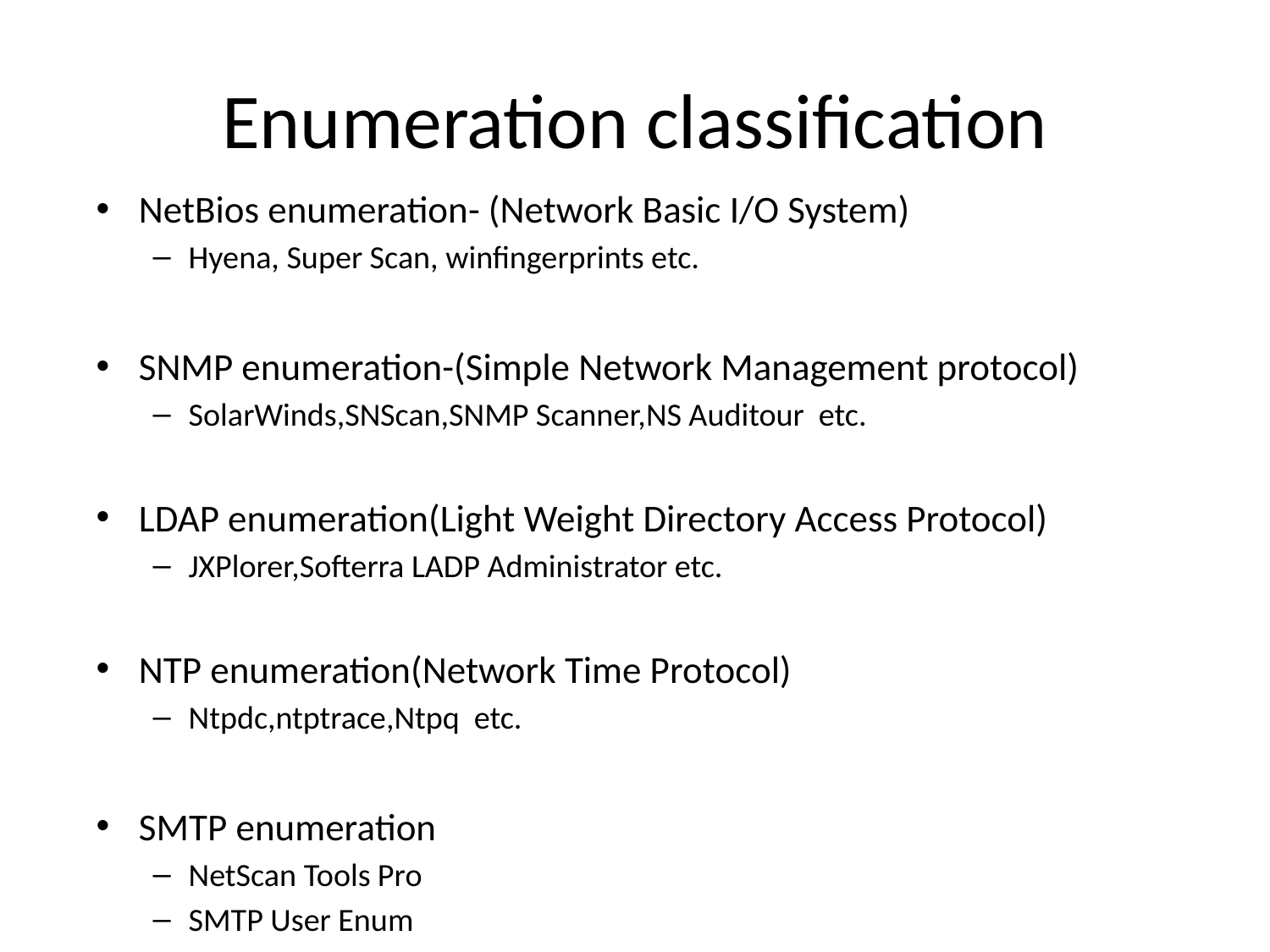

# Enumeration classification
NetBios enumeration- (Network Basic I/O System)
Hyena, Super Scan, winfingerprints etc.

SNMP enumeration-(Simple Network Management protocol)
SolarWinds,SNScan,SNMP Scanner,NS Auditour  etc.

LDAP enumeration(Light Weight Directory Access Protocol)
JXPlorer,Softerra LADP Administrator etc.

NTP enumeration(Network Time Protocol)
Ntpdc,ntptrace,Ntpq  etc.

SMTP enumeration
NetScan Tools Pro
SMTP User Enum